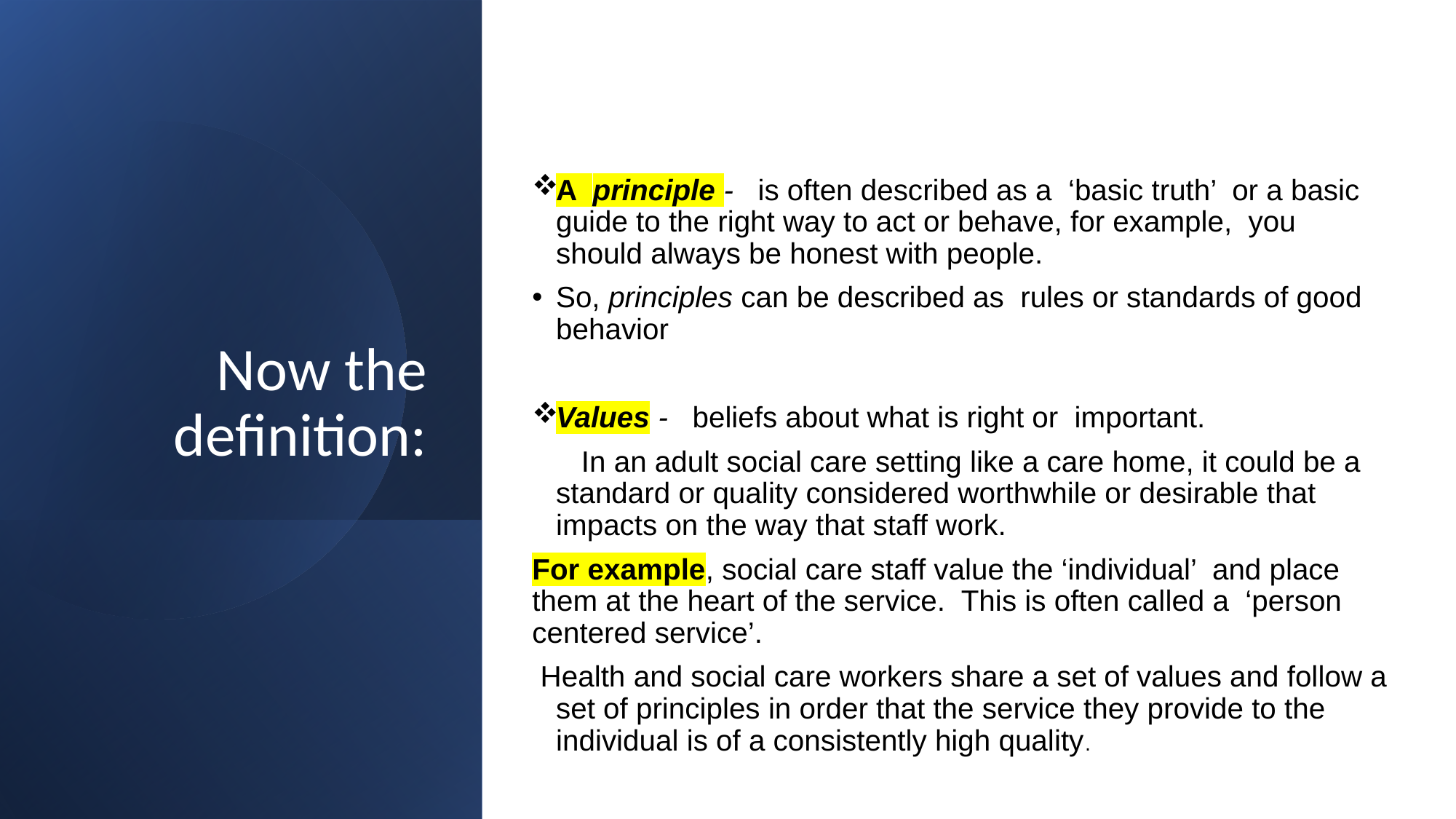

# Now the definition:

A  principle -   is often described as a  ‘basic truth’  or a basic guide to the right way to act or behave, for example,  you should always be honest with people.
So, principles can be described as  rules or standards of good behavior

Values -   beliefs about what is right or  important.
      In an adult social care setting like a care home, it could be a standard or quality considered worthwhile or desirable that impacts on the way that staff work.
For example, social care staff value the ‘individual’  and place them at the heart of the service.  This is often called a  ‘person centered service’.
 Health and social care workers share a set of values and follow a set of principles in order that the service they provide to the individual is of a consistently high quality.